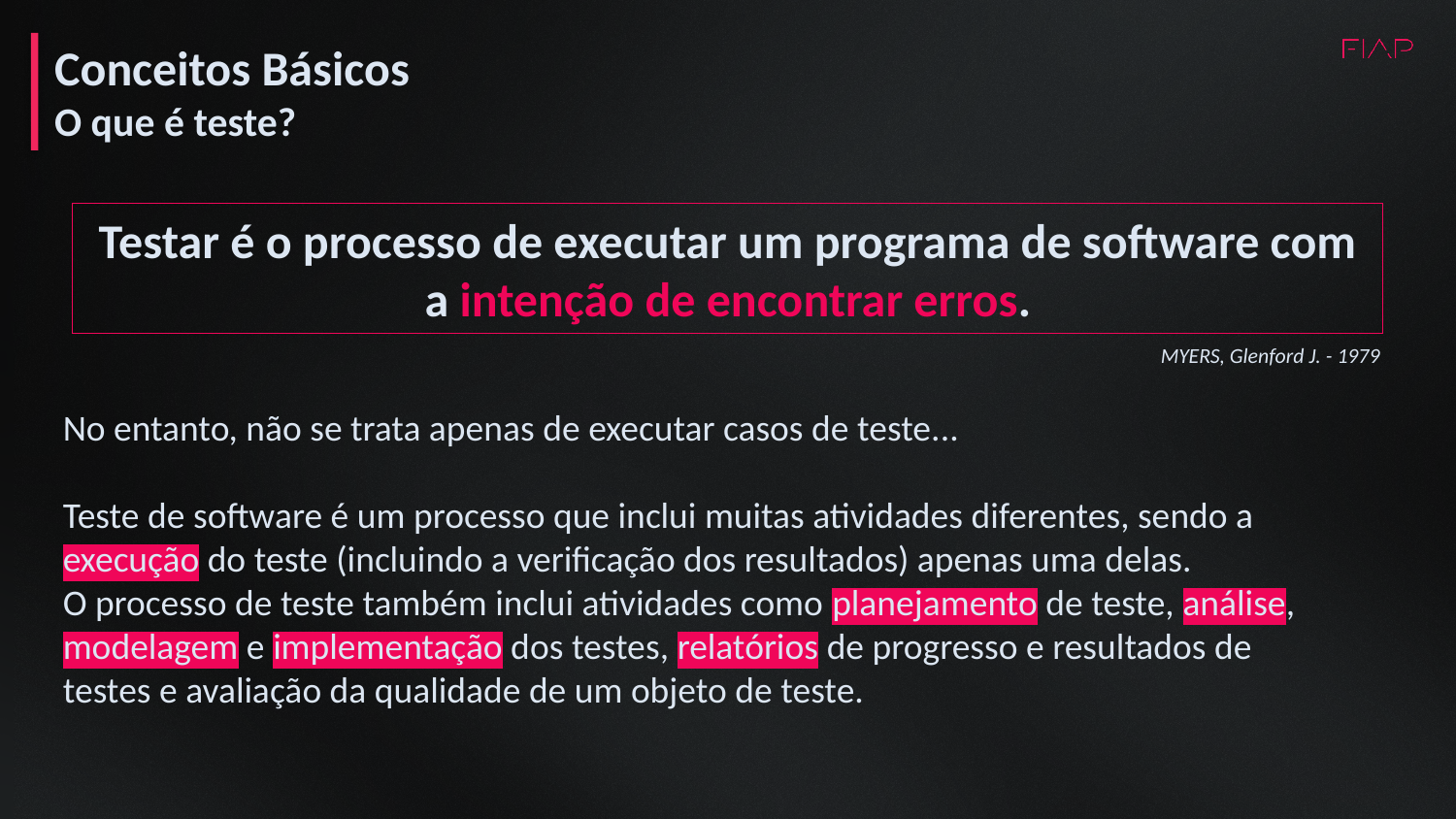

Conceitos Básicos
O que é teste?

Testar é o processo de executar um programa de software com a intenção de encontrar erros.
MYERS, Glenford J. - 1979
No entanto, não se trata apenas de executar casos de teste...

Teste de software é um processo que inclui muitas atividades diferentes, sendo a execução do teste (incluindo a verificação dos resultados) apenas uma delas.
O processo de teste também inclui atividades como planejamento de teste, análise, modelagem e implementação dos testes, relatórios de progresso e resultados de testes e avaliação da qualidade de um objeto de teste.